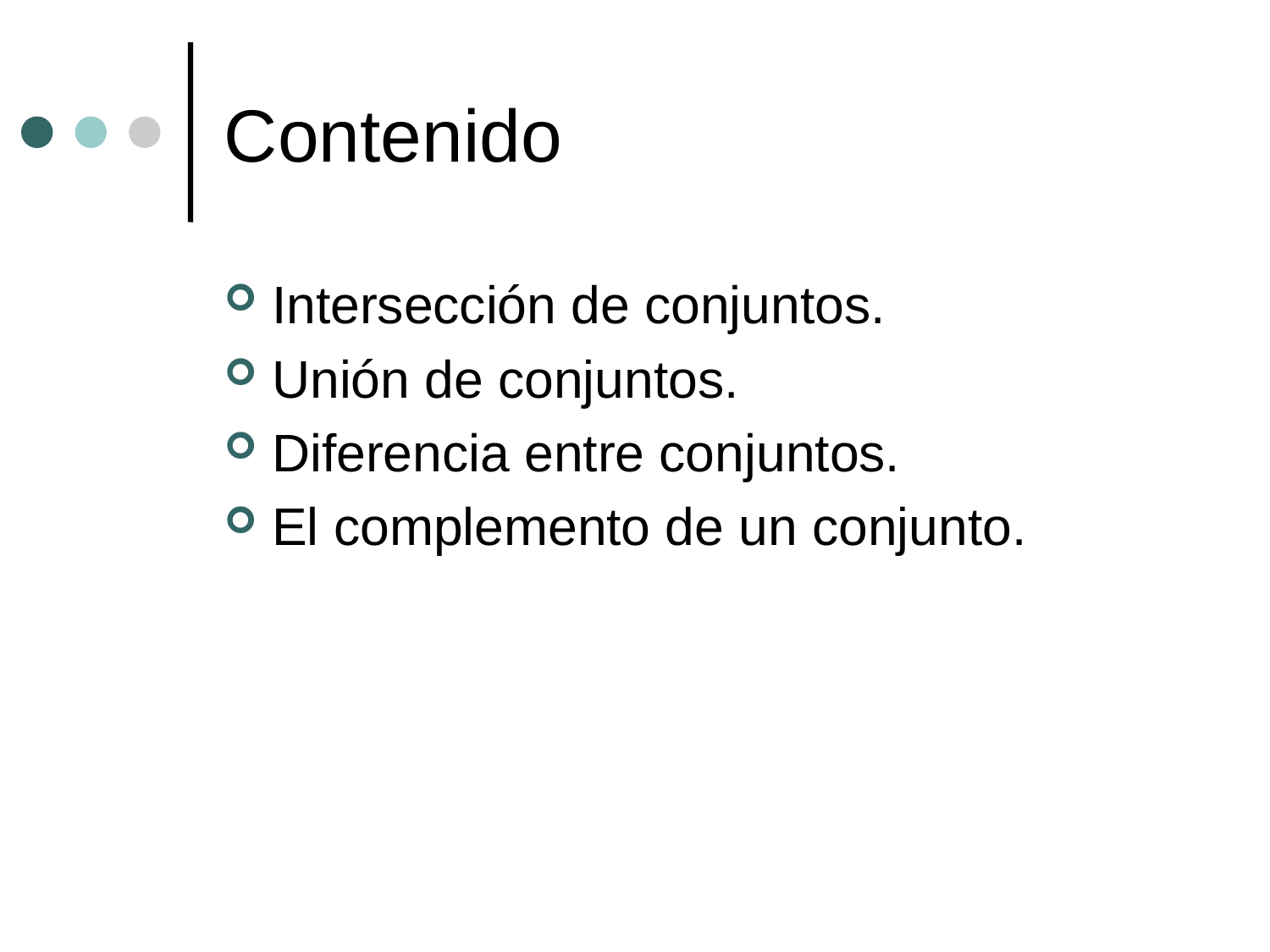

# Contenido
Intersección de conjuntos.
Unión de conjuntos.
Diferencia entre conjuntos.
El complemento de un conjunto.